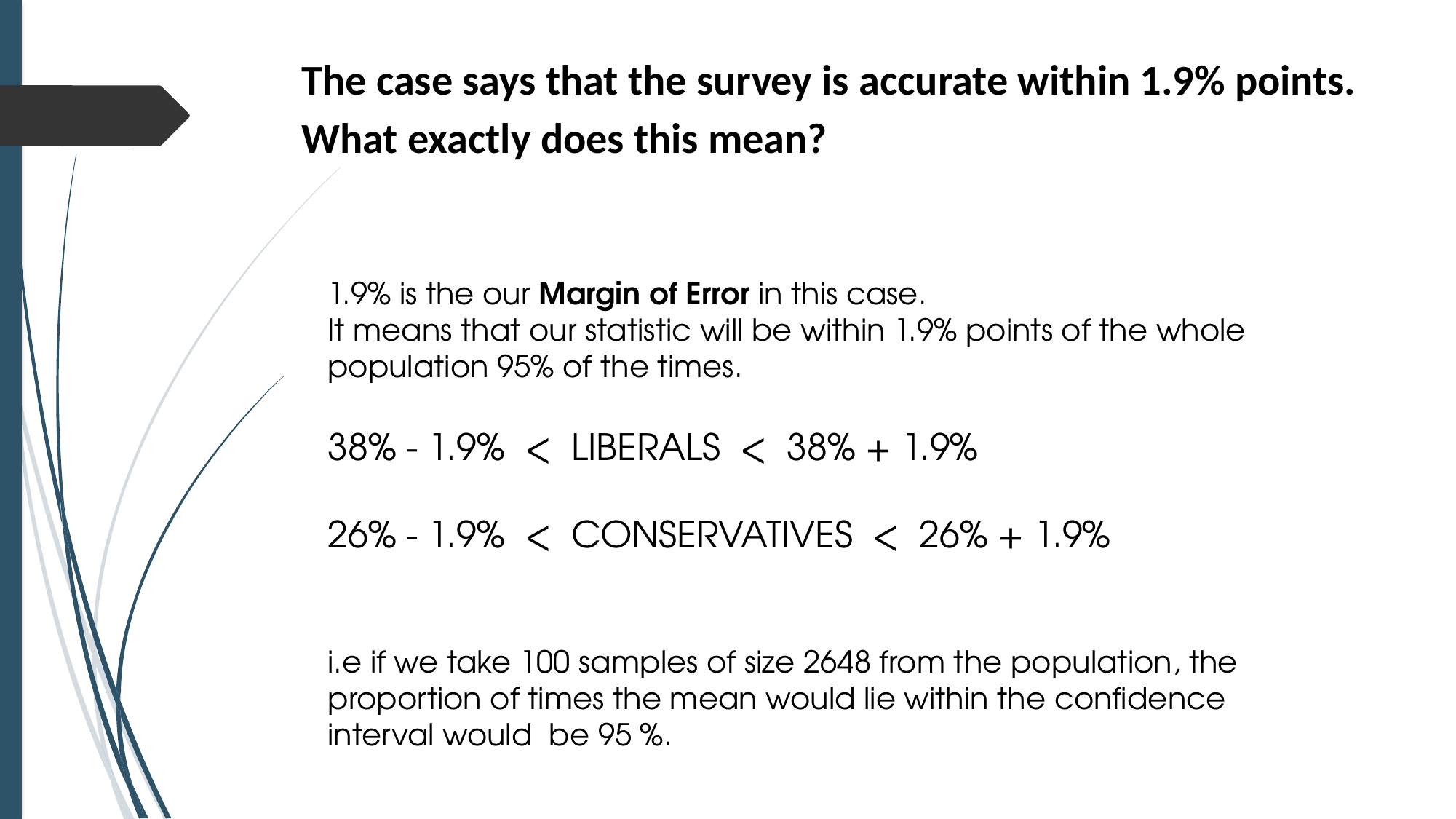

The case says that the survey is accurate within 1.9% points. What exactly does this mean?
1.9% is the our Margin of Error in this case.
It means that our statistic will be within 1.9% points of the whole population 95% of the times.

38% - 1.9%  <  LIBERALS  <  38% + 1.9%

26% - 1.9%  <  CONSERVATIVES  <  26% + 1.9%

i.e if we take 100 samples of size 2648 from the population, the proportion of times the mean would lie within the confidence interval would  be 95 %.